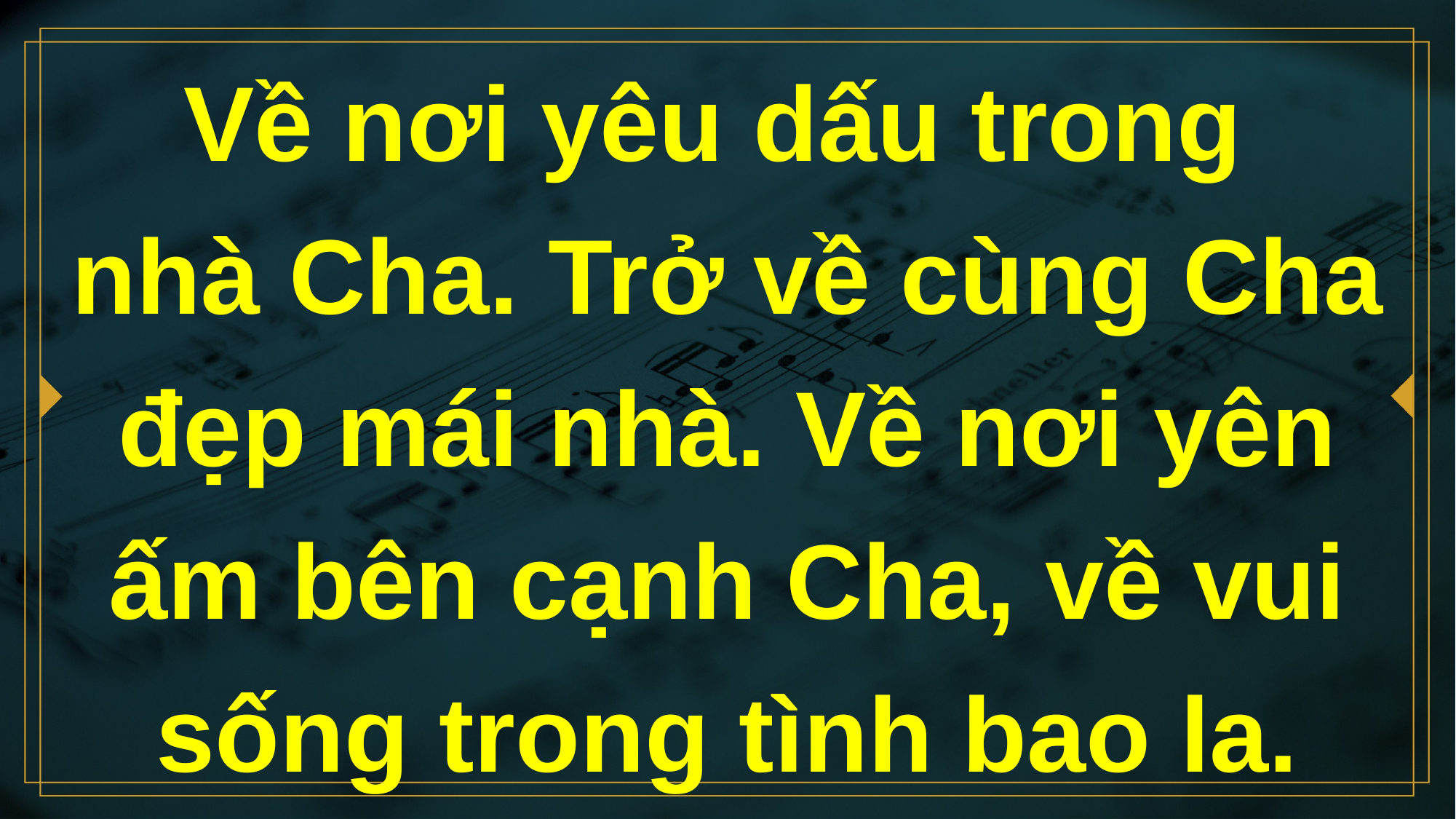

# Về nơi yêu dấu trong nhà Cha. Trở về cùng Cha đẹp mái nhà. Về nơi yên ấm bên cạnh Cha, về vui sống trong tình bao la.